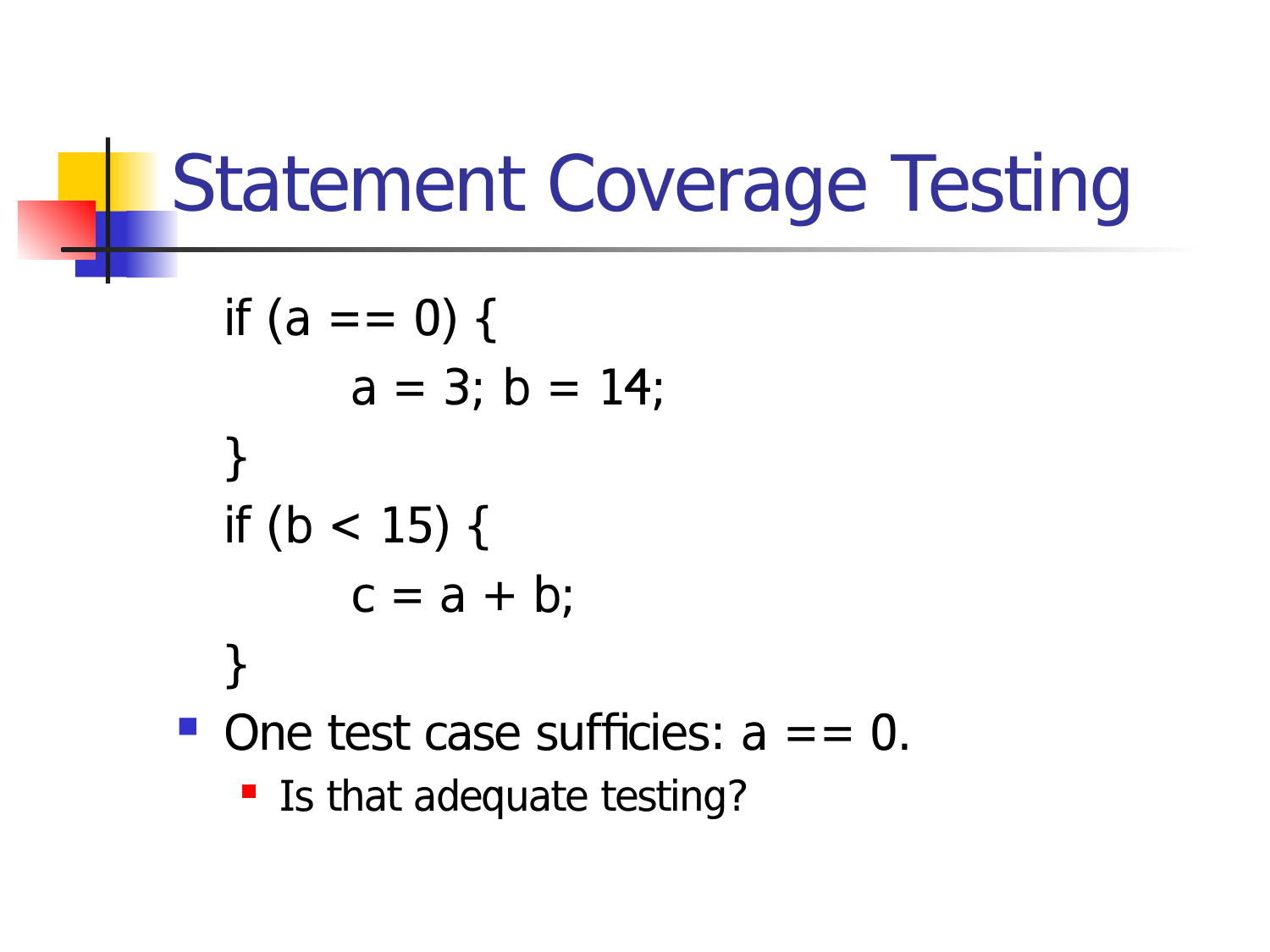

# Statement Coverage Testing
	if (a == 0) {
		a = 3; b = 14;
	}
	if (b < 15) {
		c = a + b;
	}
One test case sufficies: a == 0.
Is that adequate testing?